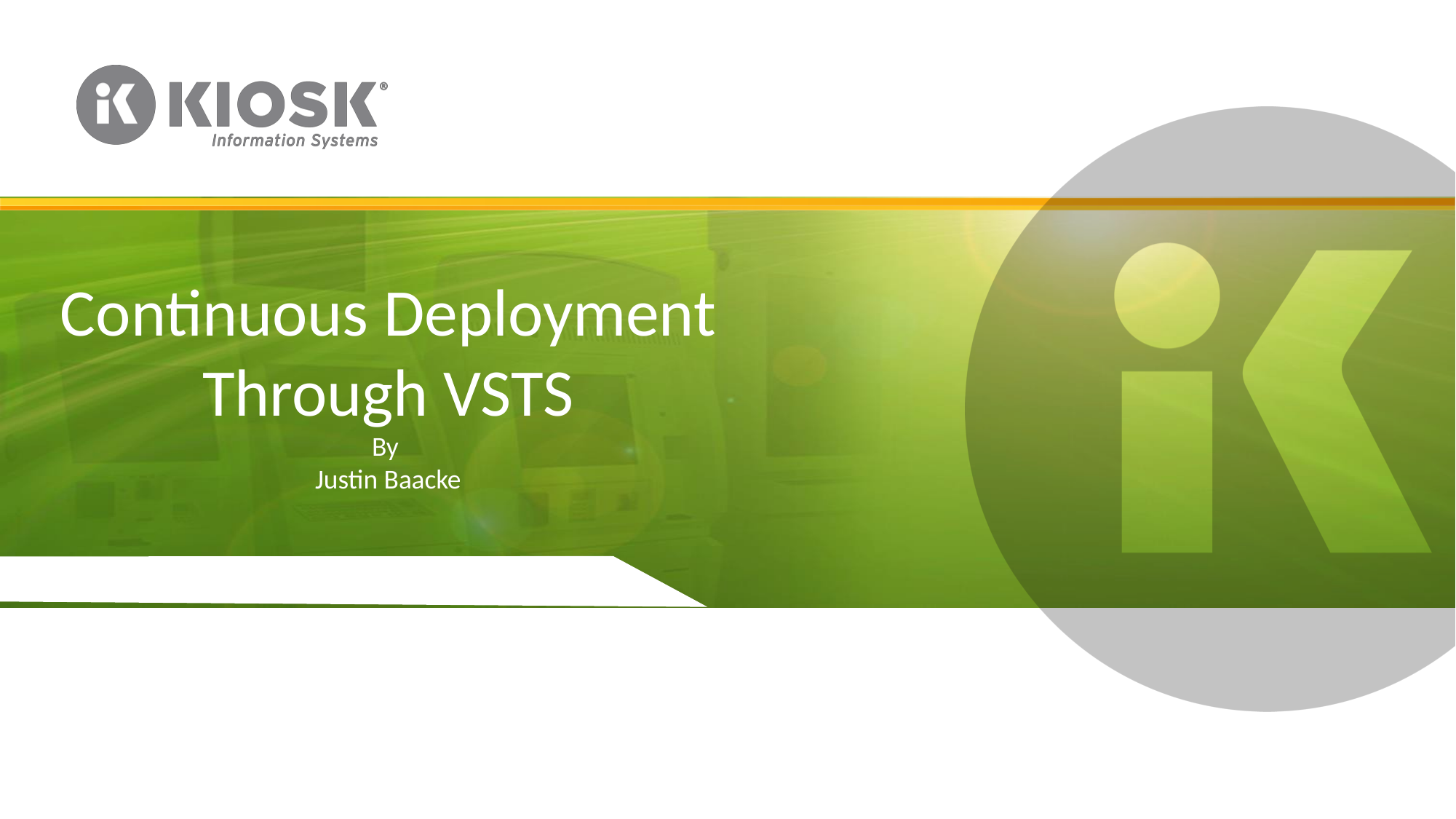

# DevOps Sprint 8 End of Sprint Demo

Continuous Deployment Through VSTS
By
Justin Baacke
Continuous Deployment Pipelines